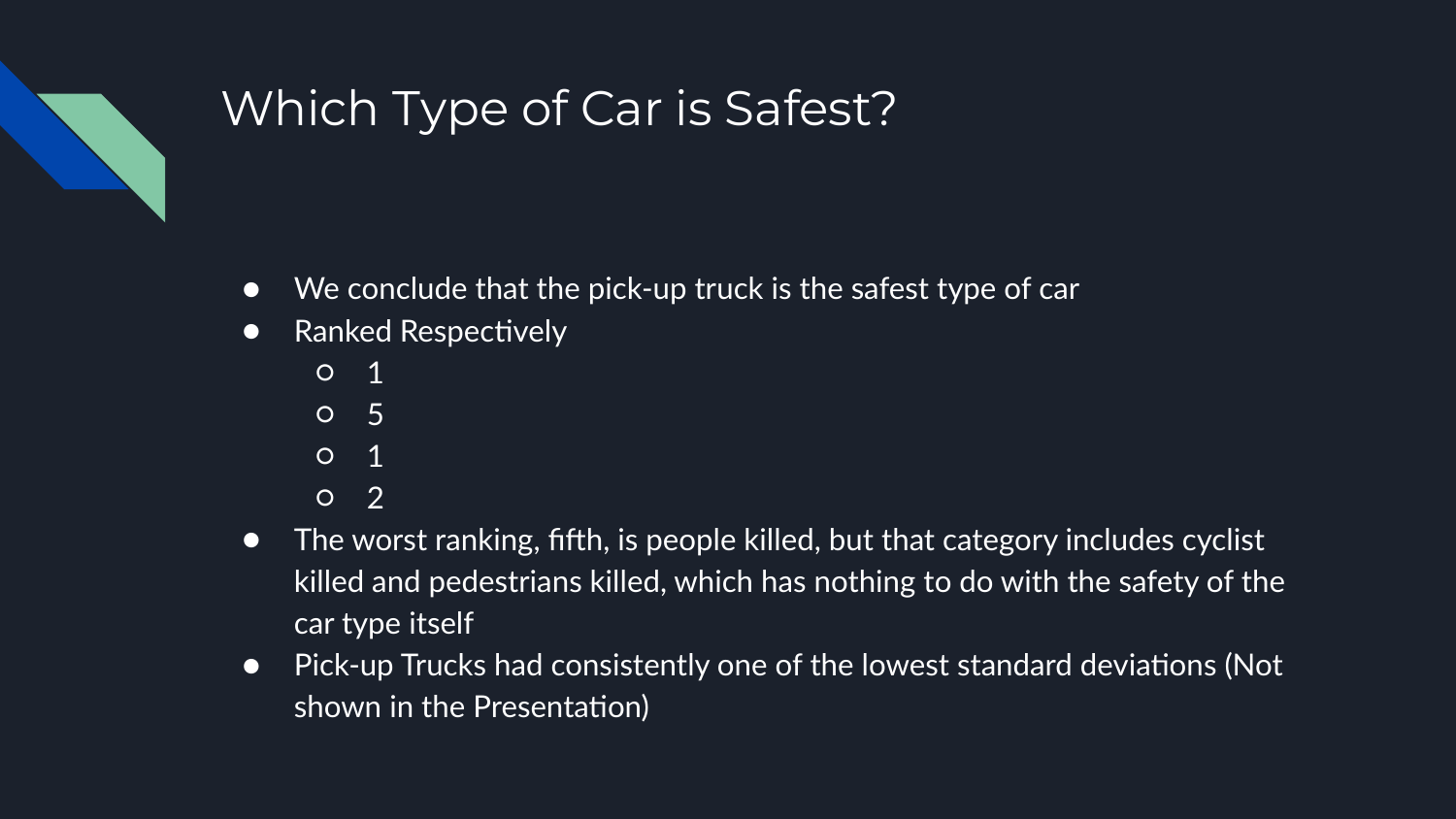

# Which Type of Car is Safest?
We conclude that the pick-up truck is the safest type of car
Ranked Respectively
1
5
1
2
The worst ranking, fifth, is people killed, but that category includes cyclist killed and pedestrians killed, which has nothing to do with the safety of the car type itself
Pick-up Trucks had consistently one of the lowest standard deviations (Not shown in the Presentation)